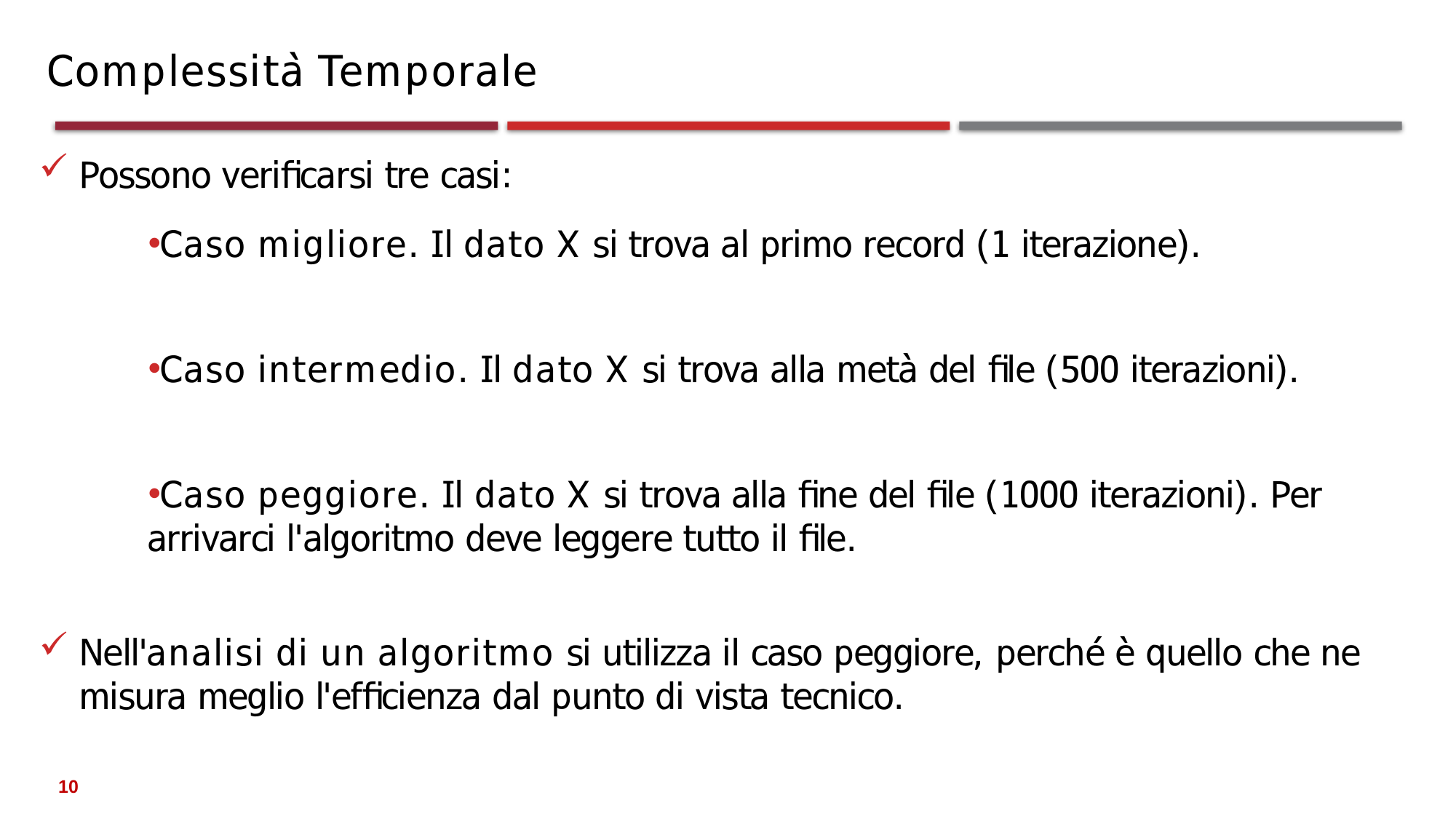

# Complessità Temporale
Possono verificarsi tre casi:
Caso migliore. Il dato X si trova al primo record (1 iterazione).

Caso intermedio. Il dato X si trova alla metà del file (500 iterazioni).

Caso peggiore. Il dato X si trova alla fine del file (1000 iterazioni). Per arrivarci l'algoritmo deve leggere tutto il file.

Nell'analisi di un algoritmo si utilizza il caso peggiore, perché è quello che ne misura meglio l'efficienza dal punto di vista tecnico.

10